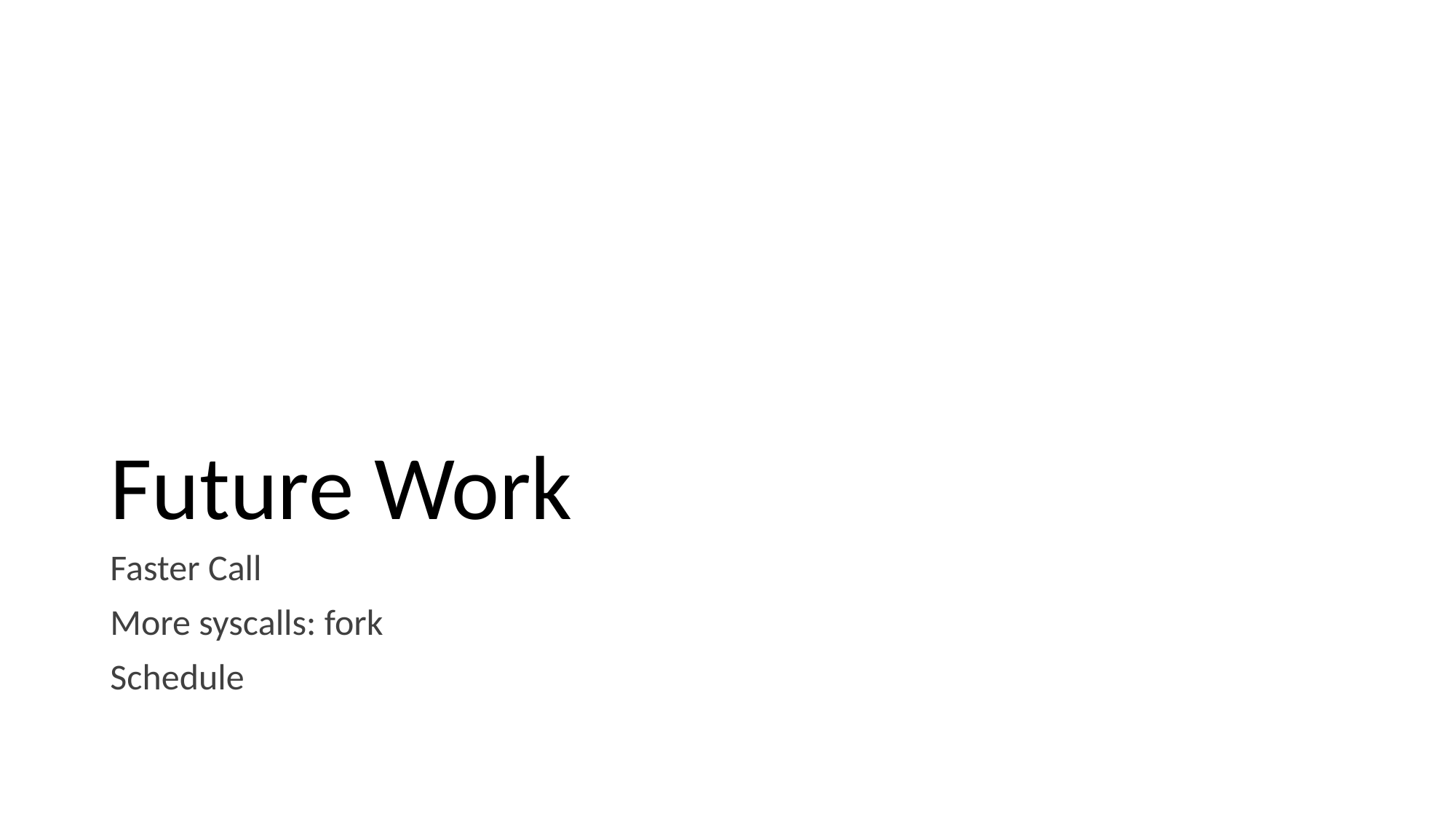

# Future Work
Faster Call
More syscalls: fork
Schedule